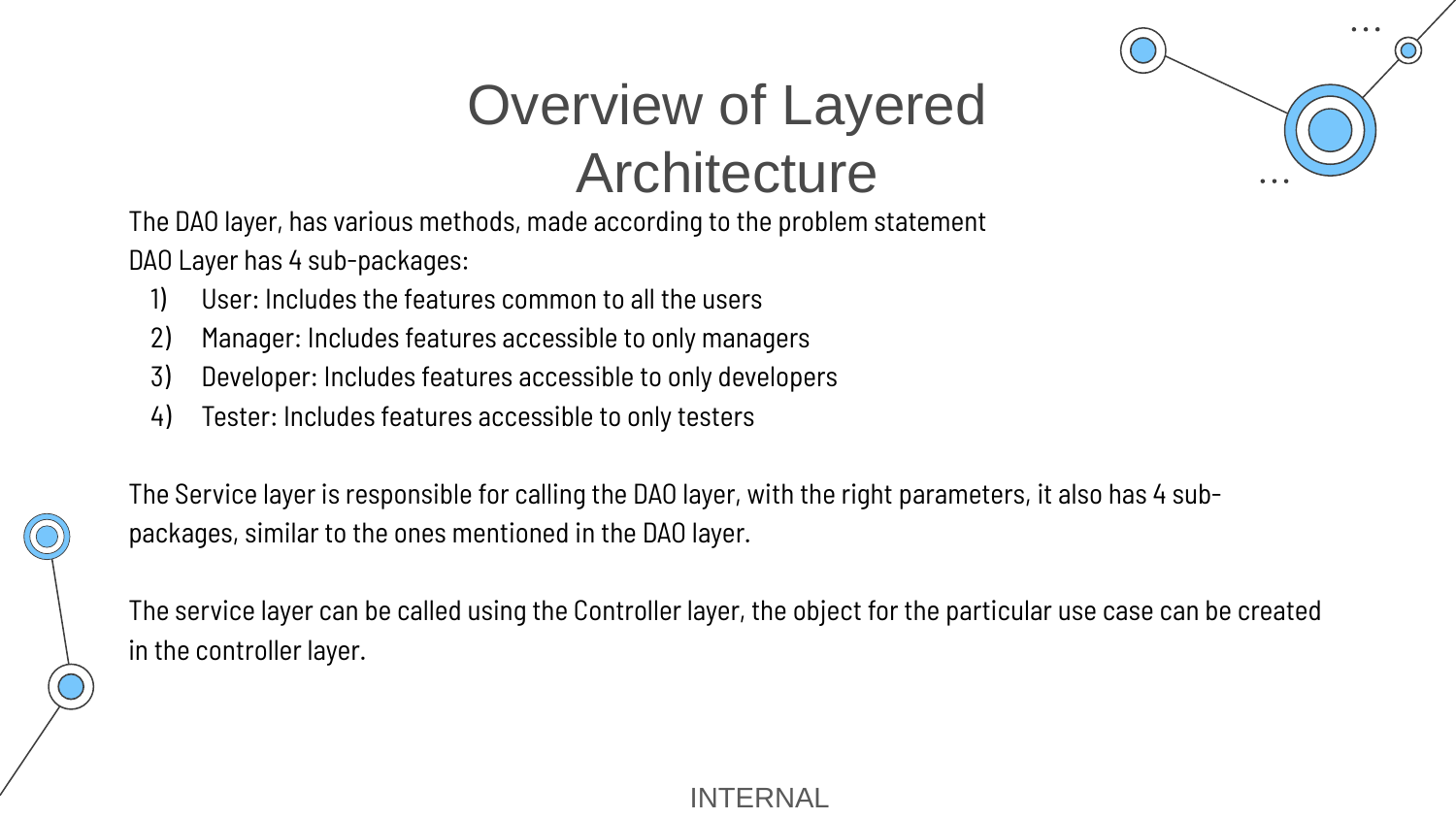

# Overview of Layered Architecture
The DAO layer, has various methods, made according to the problem statement
DAO Layer has 4 sub-packages:
User: Includes the features common to all the users
Manager: Includes features accessible to only managers
Developer: Includes features accessible to only developers
Tester: Includes features accessible to only testers

The Service layer is responsible for calling the DAO layer, with the right parameters, it also has 4 sub-packages, similar to the ones mentioned in the DAO layer.

The service layer can be called using the Controller layer, the object for the particular use case can be created in the controller layer.